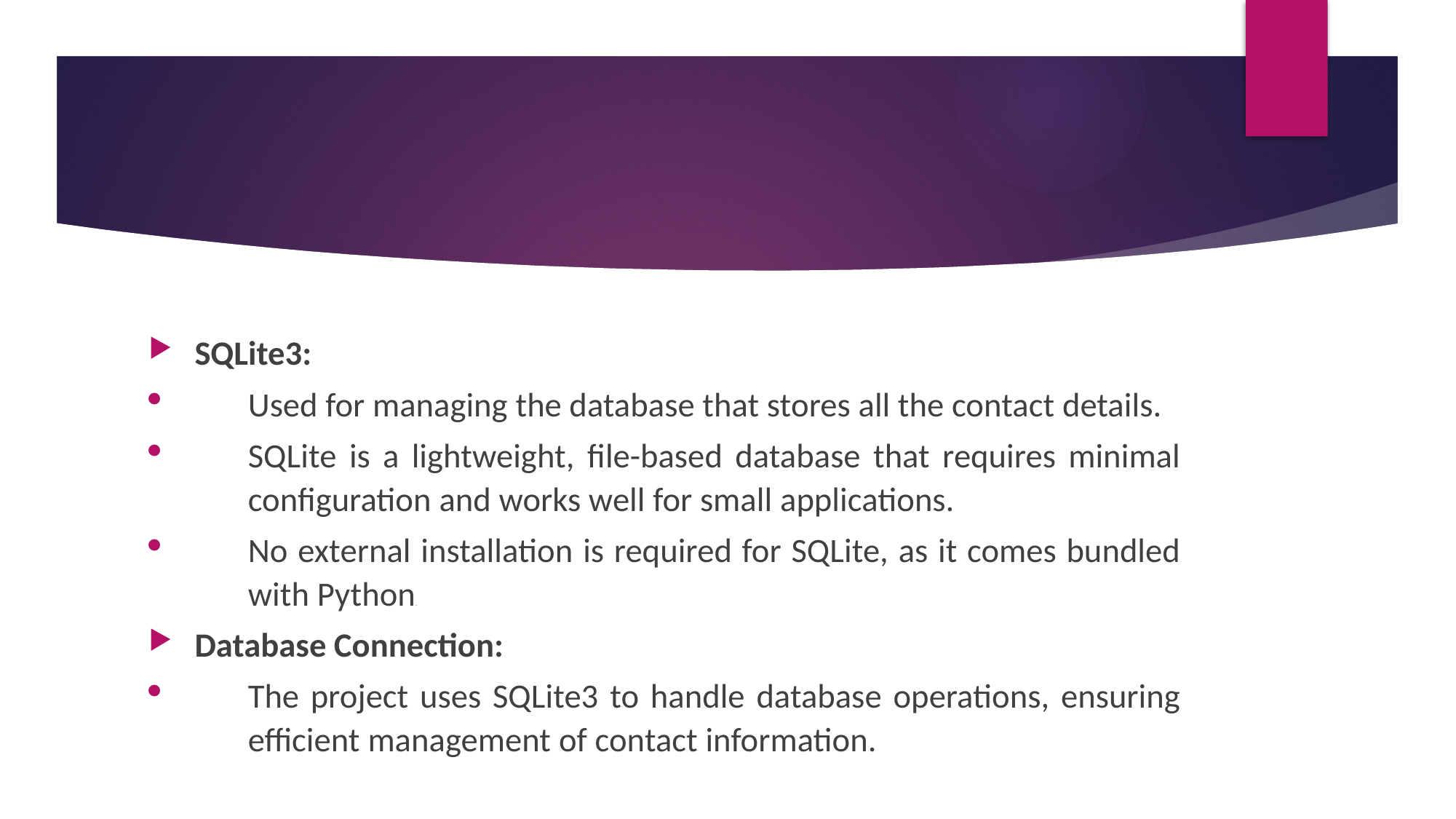

SQLite3:
Used for managing the database that stores all the contact details.
SQLite is a lightweight, file-based database that requires minimal configuration and works well for small applications.
No external installation is required for SQLite, as it comes bundled with Python.
Database Connection:
The project uses SQLite3 to handle database operations, ensuring efficient management of contact information.